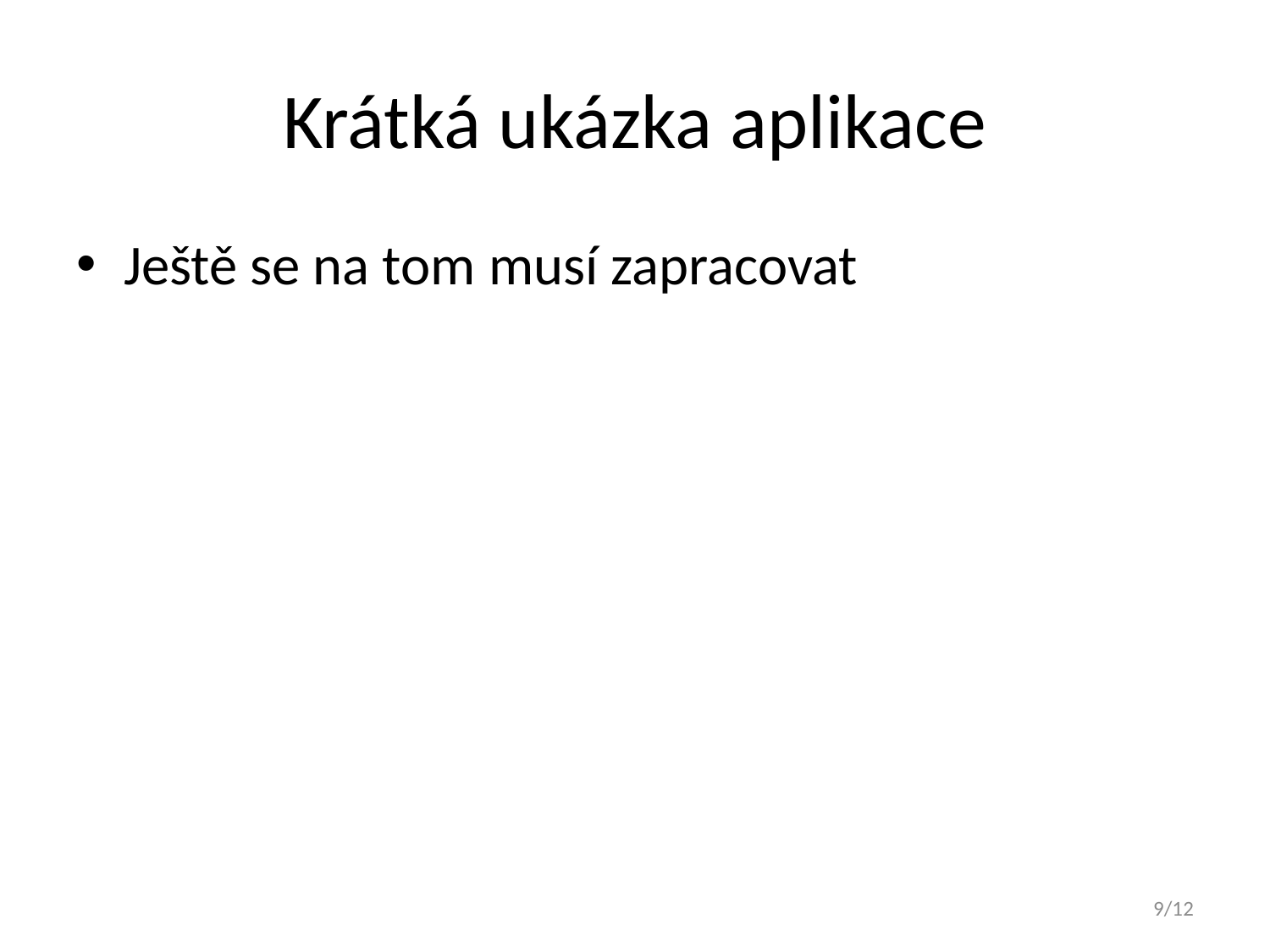

# Krátká ukázka aplikace
Ještě se na tom musí zapracovat
9/12